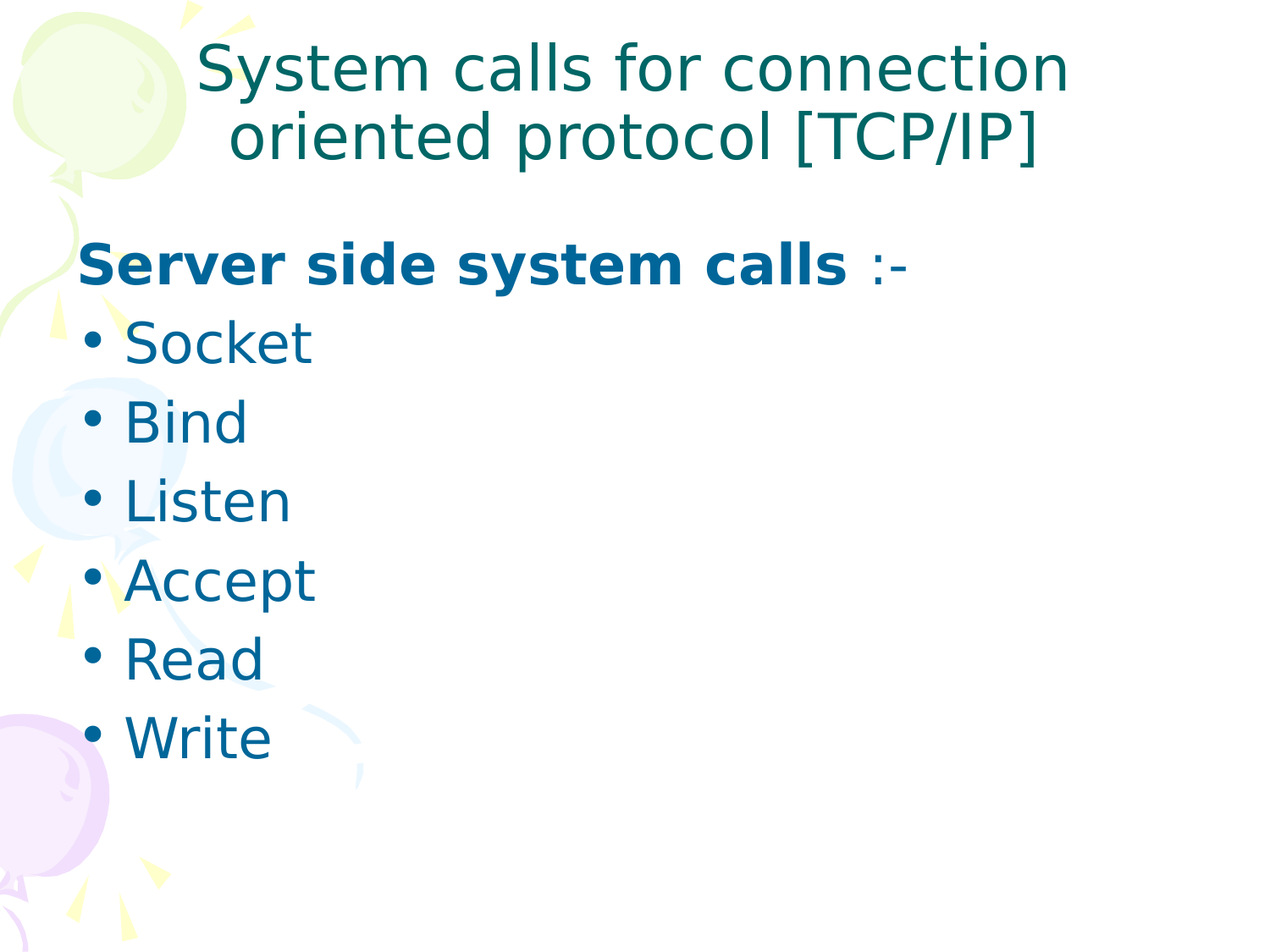

# System calls for connection oriented protocol [TCP/IP]
Server side system calls :-
Socket
Bind
Listen
Accept
Read
Write